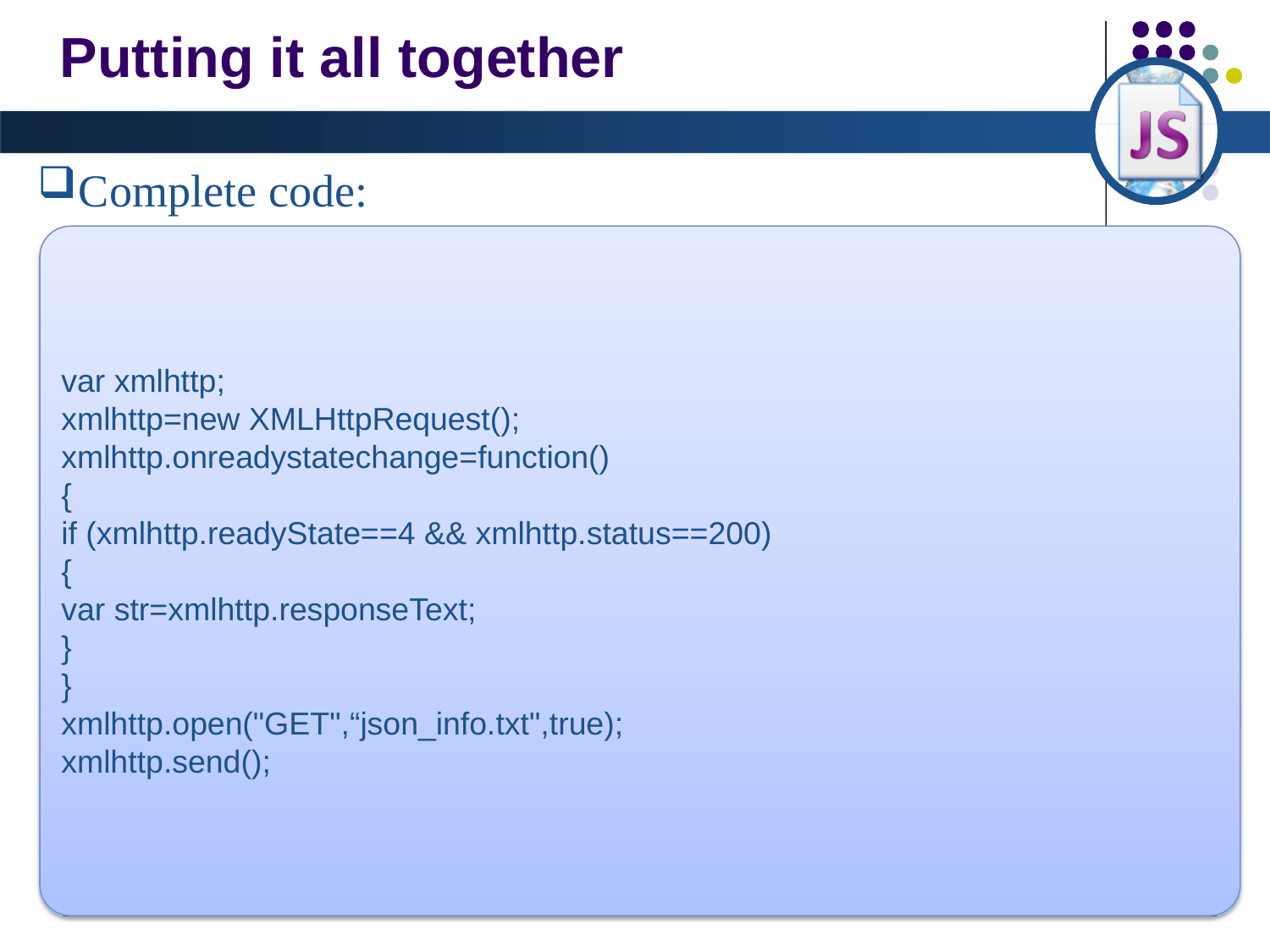

# Putting it all together
Complete code:

var xmlhttp;
xmlhttp=new XMLHttpRequest();  xmlhttp.onreadystatechange=function()
{
if (xmlhttp.readyState==4 && xmlhttp.status==200)
{
var str=xmlhttp.responseText;
}
}
xmlhttp.open("GET",“json_info.txt",true);
xmlhttp.send();